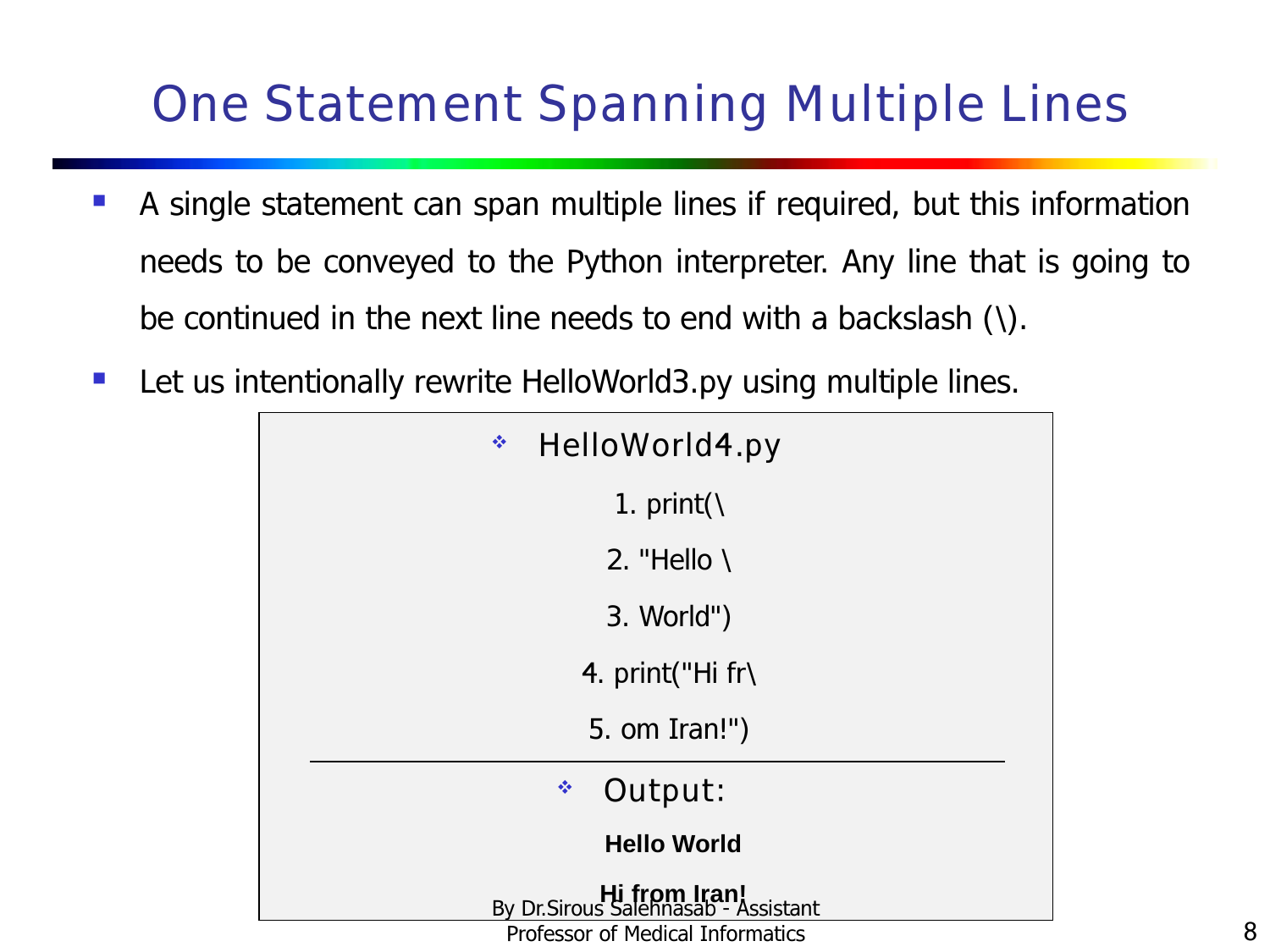

# One Statement Spanning Multiple Lines
A single statement can span multiple lines if required, but this information needs to be conveyed to the Python interpreter. Any line that is going to be continued in the next line needs to end with a backslash (\).
Let us intentionally rewrite HelloWorld3.py using multiple lines.
HelloWorld4.py
1. print(\
2. "Hello \
3. World")
4. print("Hi fr\
5. om Iran!")
Output:
Hello World
Hi from Iran!

8
By Dr.Sirous Salehnasab - Assistant Professor of Medical Informatics